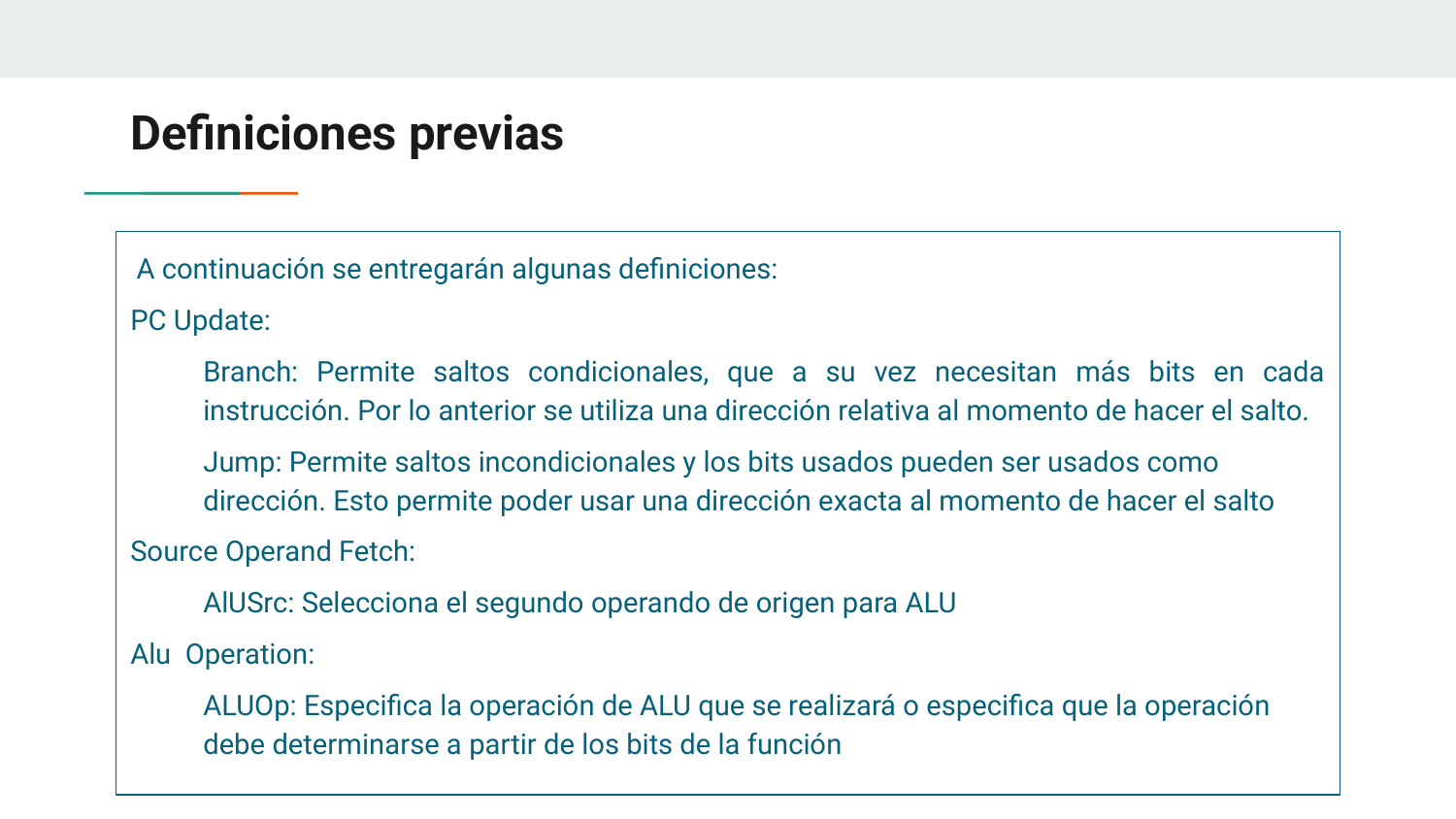

# Definiciones previas
A continuación se entregarán algunas definiciones:
PC Update:
Branch: Permite saltos condicionales, que a su vez necesitan más bits en cada instrucción. Por lo anterior se utiliza una dirección relativa al momento de hacer el salto.
Jump: Permite saltos incondicionales y los bits usados pueden ser usados como dirección. Esto permite poder usar una dirección exacta al momento de hacer el salto
Source Operand Fetch:
AlUSrc: Selecciona el segundo operando de origen para ALU
Alu  Operation:
ALUOp: Especifica la operación de ALU que se realizará o especifica que la operación debe determinarse a partir de los bits de la función